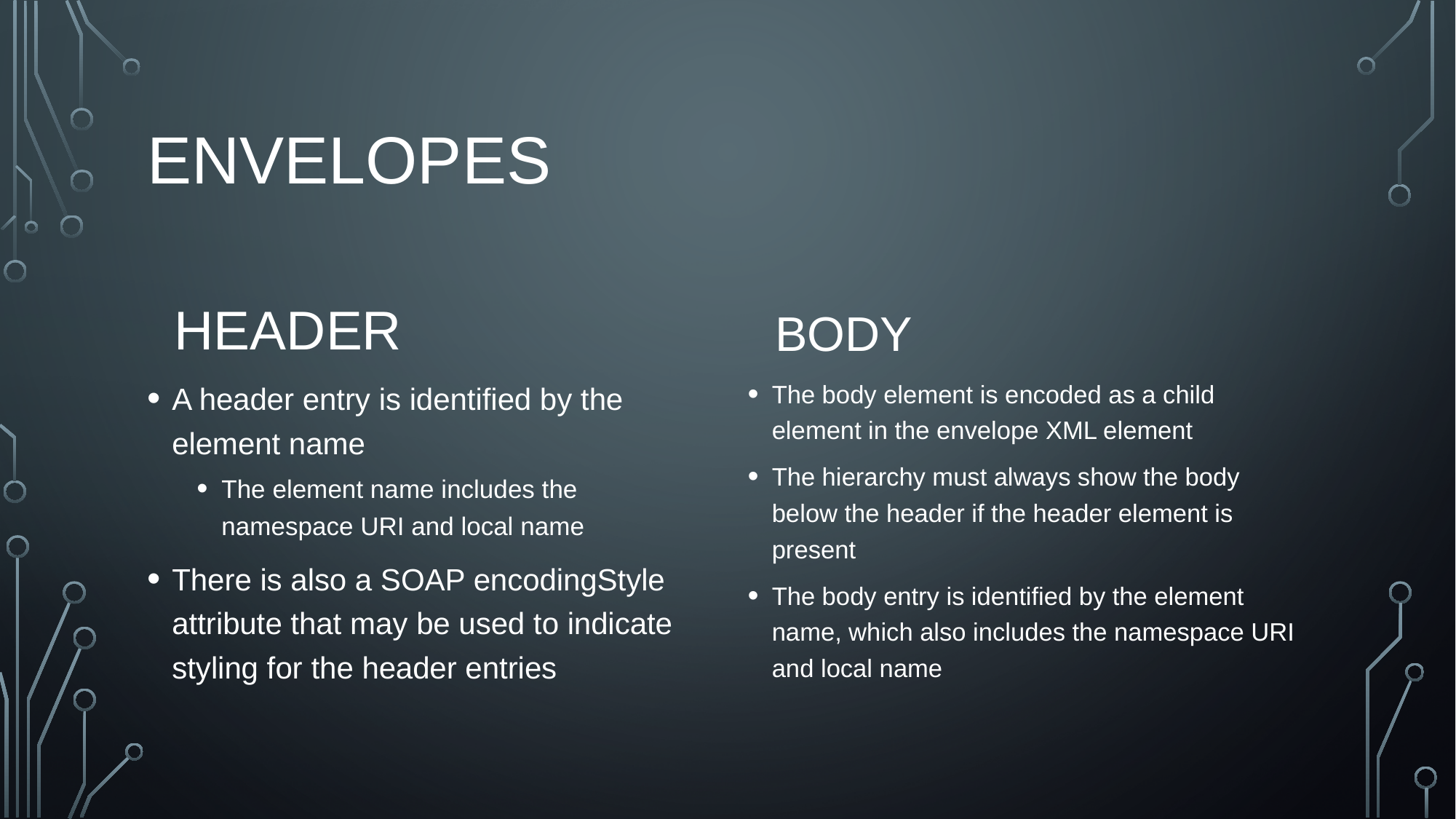

# Envelopes
BODY
Header
A header entry is identified by the element name
The element name includes the namespace URI and local name
There is also a SOAP encodingStyle attribute that may be used to indicate styling for the header entries
The body element is encoded as a child element in the envelope XML element
The hierarchy must always show the body below the header if the header element is present
The body entry is identified by the element name, which also includes the namespace URI and local name